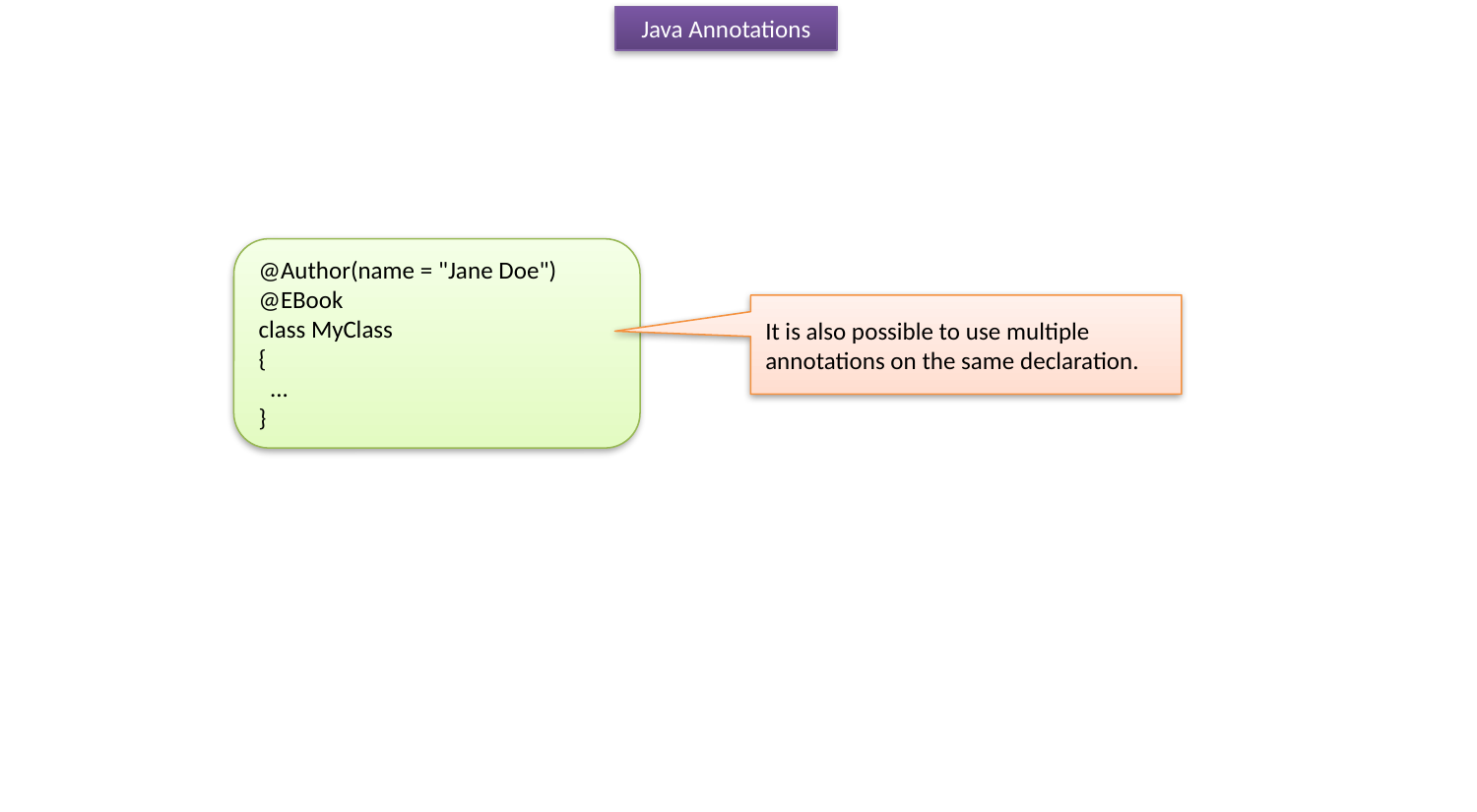

Java Annotations

@Author(name = "Jane Doe") @EBook
class MyClass
{
  ...
}
It is also possible to use multiple annotations on the same declaration.